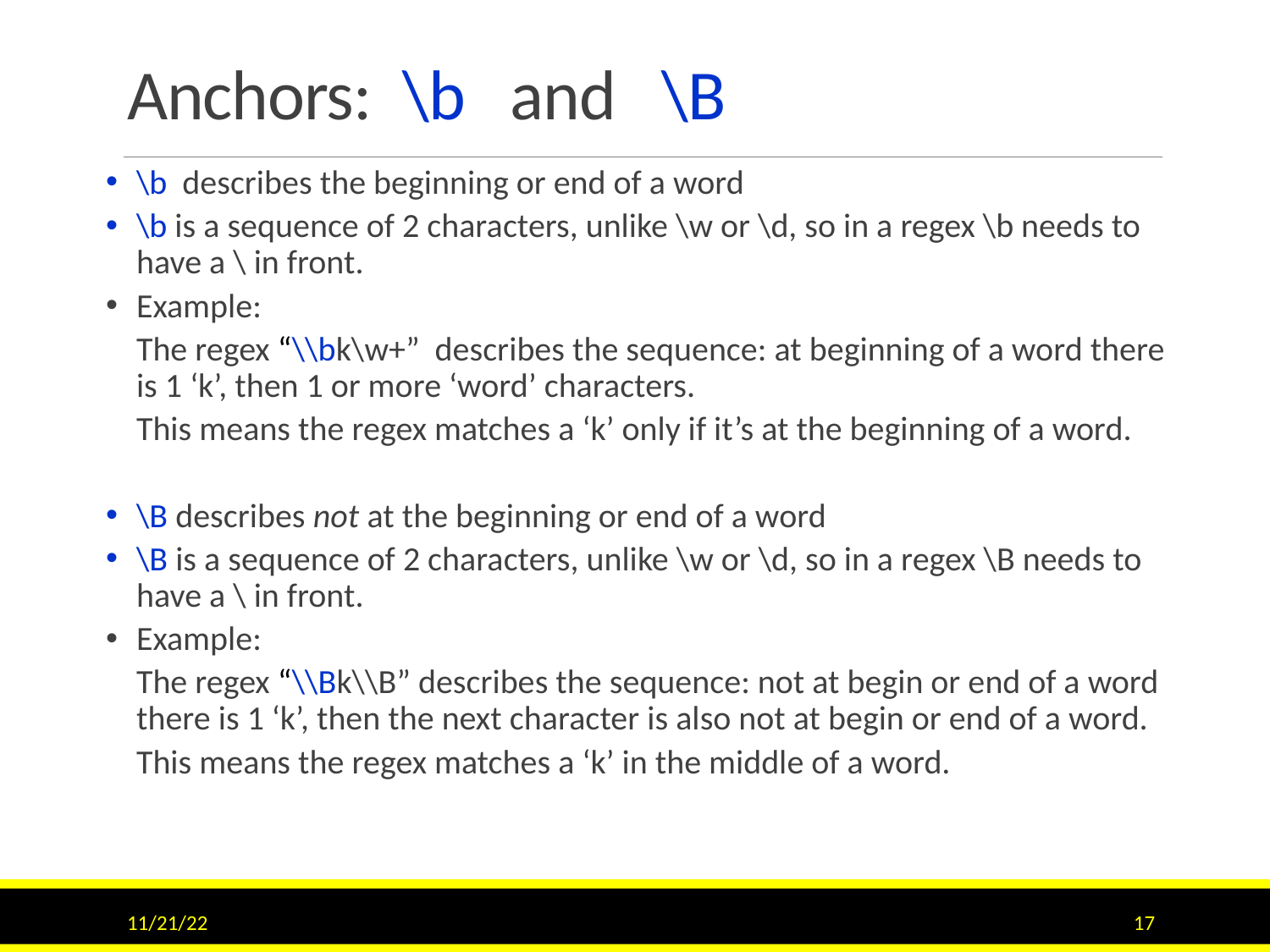

# Anchors:  \b   and   \B
\b  describes the beginning or end of a word
\b is a sequence of 2 characters, unlike \w or \d, so in a regex \b needs to have a \ in front.
Example:
	The regex “\\bk\w+”  describes the sequence: at beginning of a word there is 1 ‘k’, then 1 or more ‘word’ characters.
	This means the regex matches a ‘k’ only if it’s at the beginning of a word.

\B describes not at the beginning or end of a word
\B is a sequence of 2 characters, unlike \w or \d, so in a regex \B needs to have a \ in front.
Example:
	The regex “\\Bk\\B” describes the sequence: not at begin or end of a word there is 1 ‘k’, then the next character is also not at begin or end of a word.
	This means the regex matches a ‘k’ in the middle of a word.
11/21/22
17